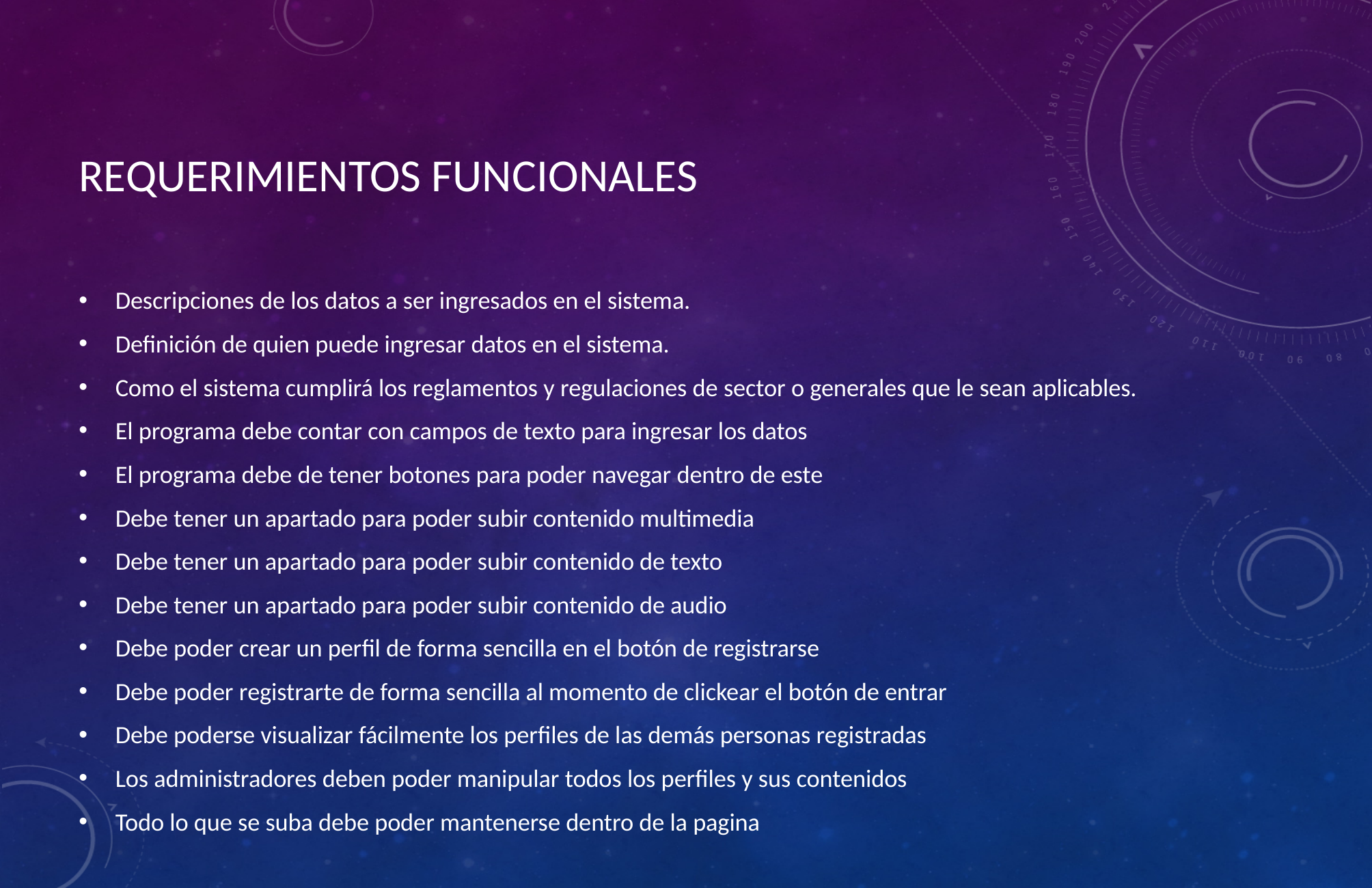

# Requerimientos funcionales
Descripciones de los datos a ser ingresados en el sistema.
Definición de quien puede ingresar datos en el sistema.
Como el sistema cumplirá los reglamentos y regulaciones de sector o generales que le sean aplicables.
El programa debe contar con campos de texto para ingresar los datos
El programa debe de tener botones para poder navegar dentro de este
Debe tener un apartado para poder subir contenido multimedia
Debe tener un apartado para poder subir contenido de texto
Debe tener un apartado para poder subir contenido de audio
Debe poder crear un perfil de forma sencilla en el botón de registrarse
Debe poder registrarte de forma sencilla al momento de clickear el botón de entrar
Debe poderse visualizar fácilmente los perfiles de las demás personas registradas
Los administradores deben poder manipular todos los perfiles y sus contenidos
Todo lo que se suba debe poder mantenerse dentro de la pagina